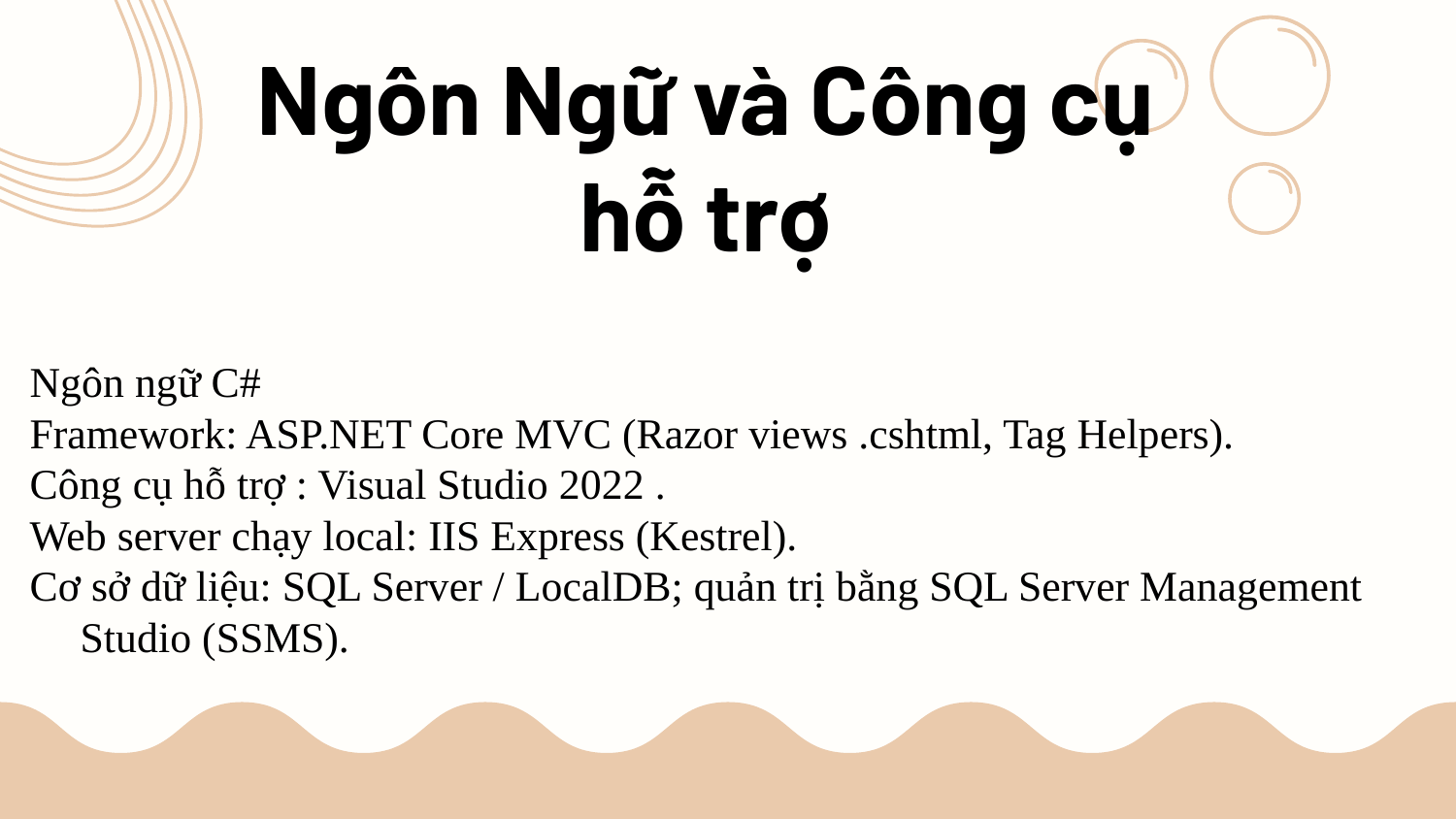

# Ngôn Ngữ và Công cụ hỗ trợ

Ngôn ngữ C#
Framework: ASP.NET Core MVC (Razor views .cshtml, Tag Helpers).
Công cụ hỗ trợ : Visual Studio 2022 .
Web server chạy local: IIS Express (Kestrel).
Cơ sở dữ liệu: SQL Server / LocalDB; quản trị bằng SQL Server Management Studio (SSMS).